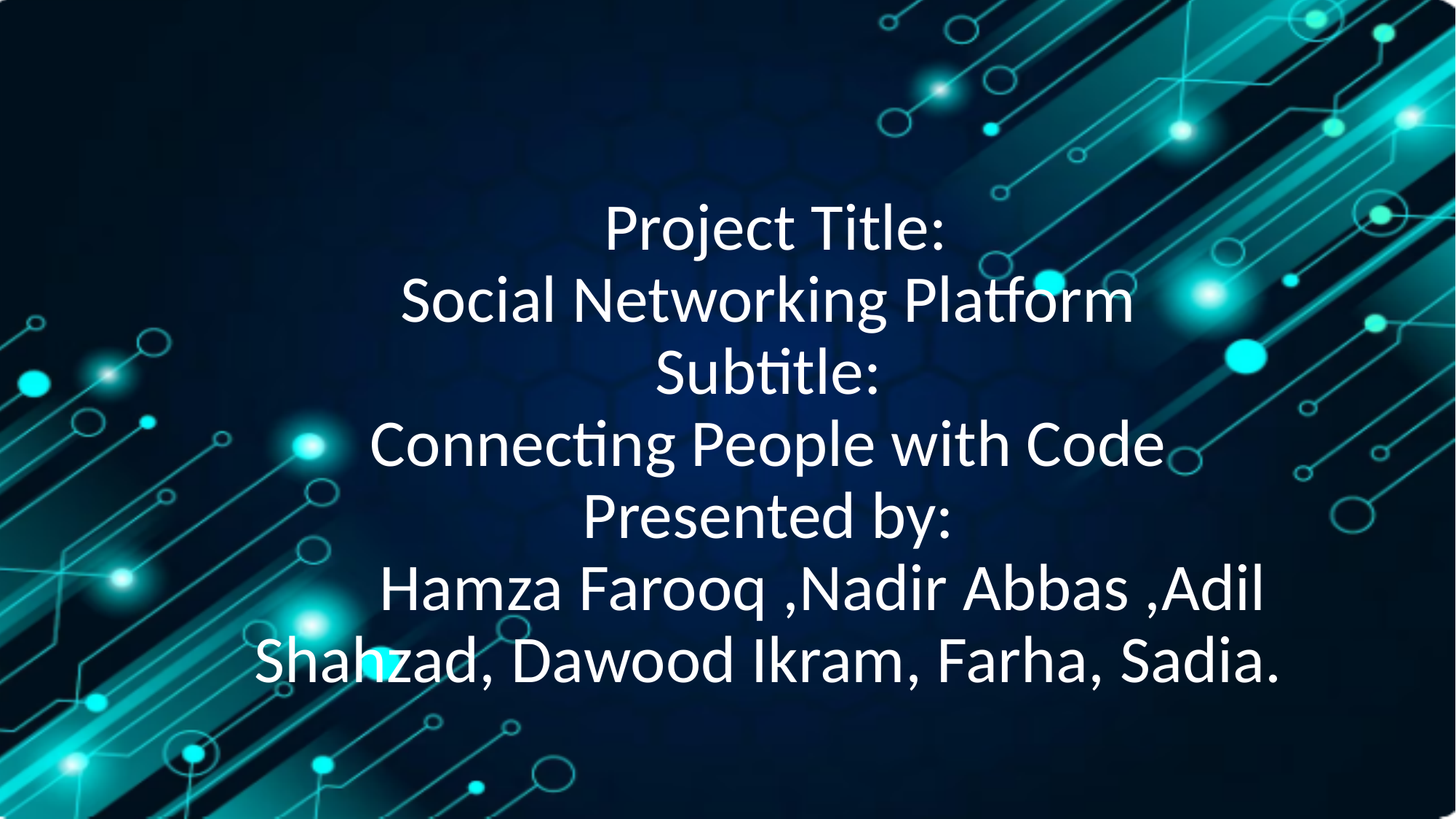

# Project Title: Social Networking Platform Subtitle: Connecting People with Code Presented by: Hamza Farooq ,Nadir Abbas ,Adil Shahzad, Dawood Ikram, Farha, Sadia.